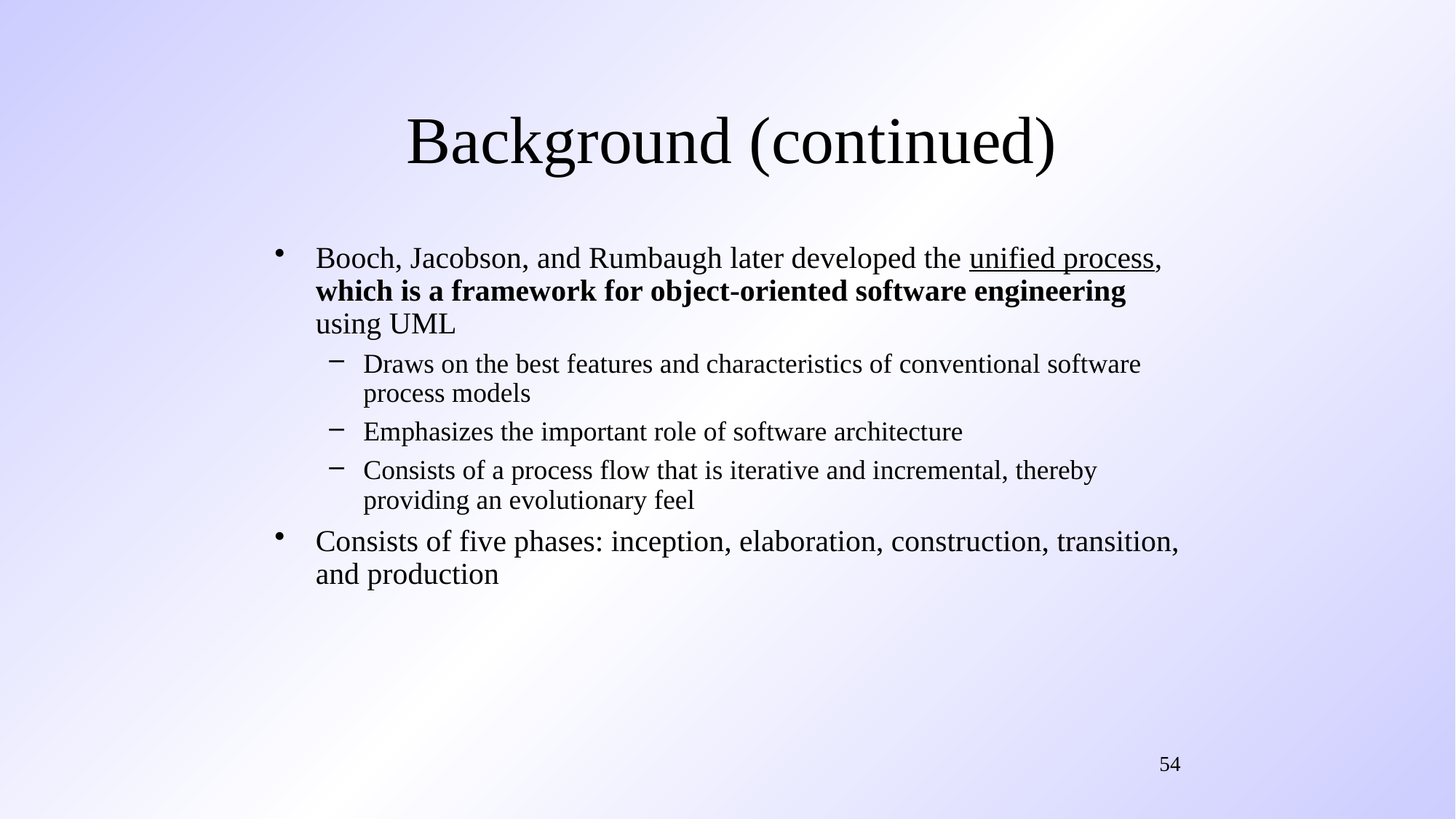

# Background (continued)
Booch, Jacobson, and Rumbaugh later developed the unified process, which is a framework for object-oriented software engineering using UML
Draws on the best features and characteristics of conventional software process models
Emphasizes the important role of software architecture
Consists of a process flow that is iterative and incremental, thereby providing an evolutionary feel
Consists of five phases: inception, elaboration, construction, transition, and production
54